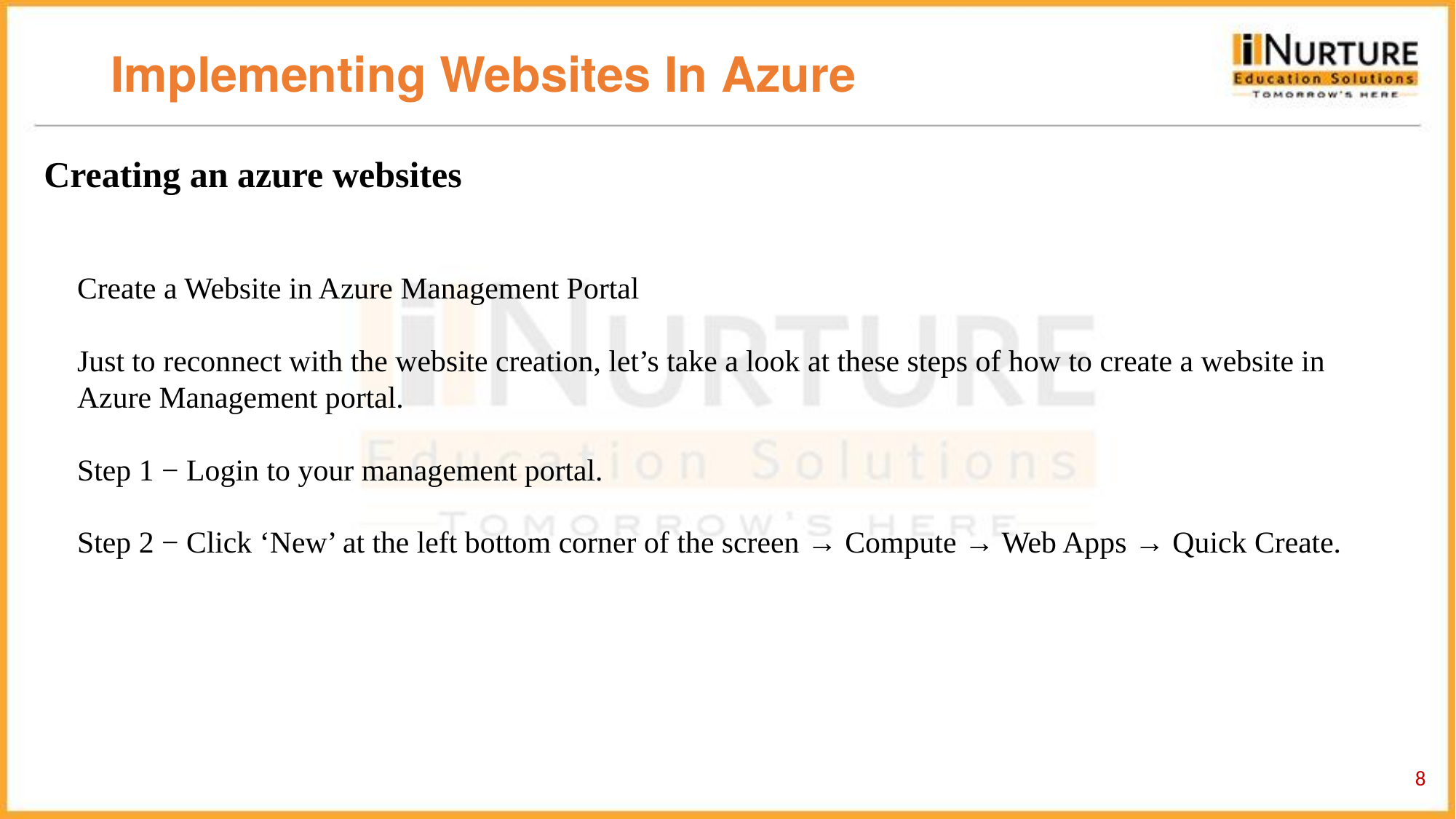

# Implementing Websites In Azure
Creating an azure websites

Create a Website in Azure Management Portal

Just to reconnect with the website creation, let’s take a look at these steps of how to create a website in Azure Management portal.

Step 1 − Login to your management portal.

Step 2 − Click ‘New’ at the left bottom corner of the screen → Compute → Web Apps → Quick Create.
8